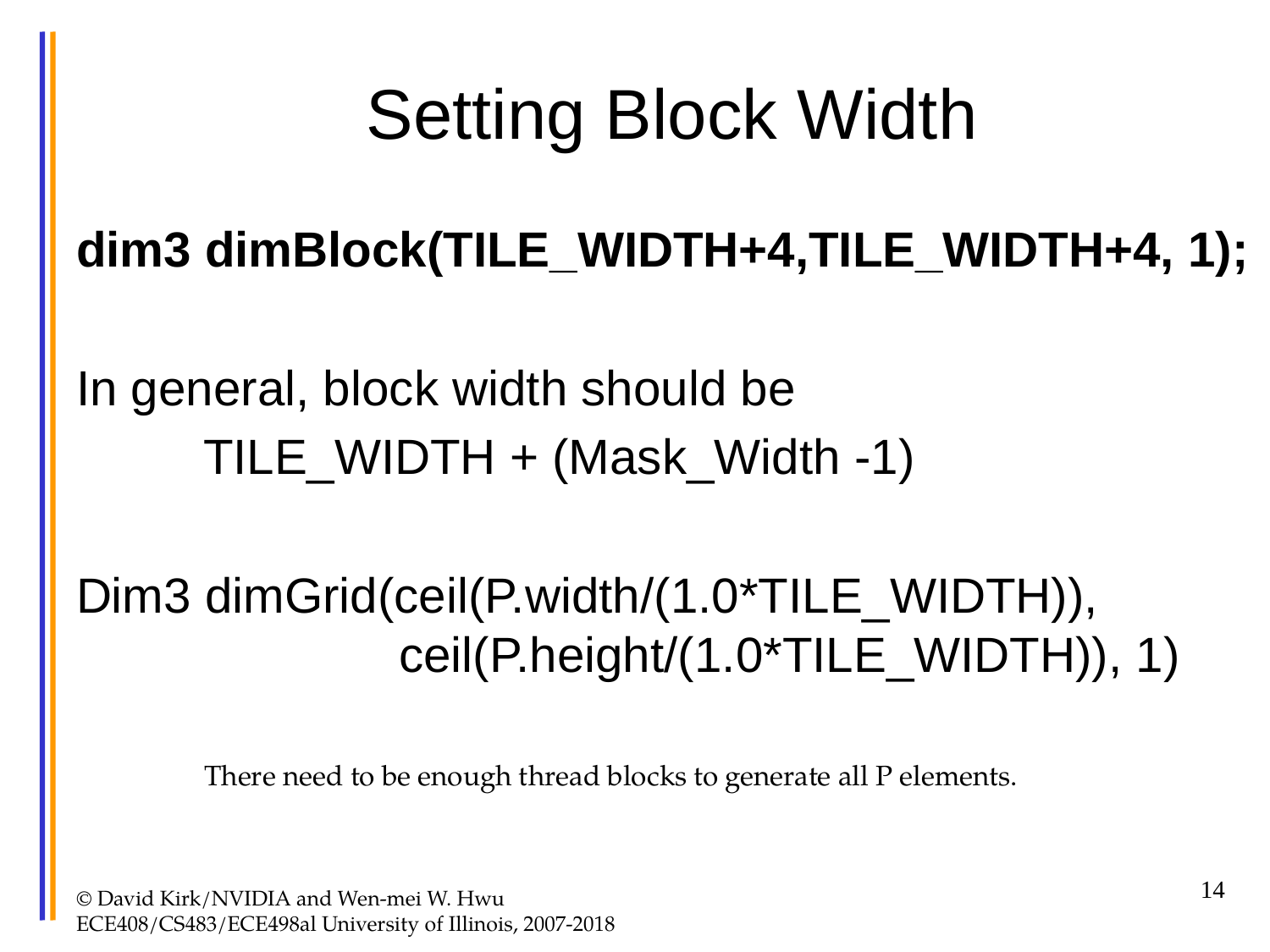

# Setting Block Width
dim3 dimBlock(TILE_WIDTH+4,TILE_WIDTH+4, 1);

In general, block width should be
	TILE_WIDTH + (Mask_Width -1)

Dim3 dimGrid(ceil(P.width/(1.0*TILE_WIDTH)), 				     ceil(P.height/(1.0*TILE_WIDTH)), 1)
There need to be enough thread blocks to generate all P elements.
14
© David Kirk/NVIDIA and Wen-mei W. Hwu       ECE408/CS483/ECE498al University of Illinois, 2007-2018